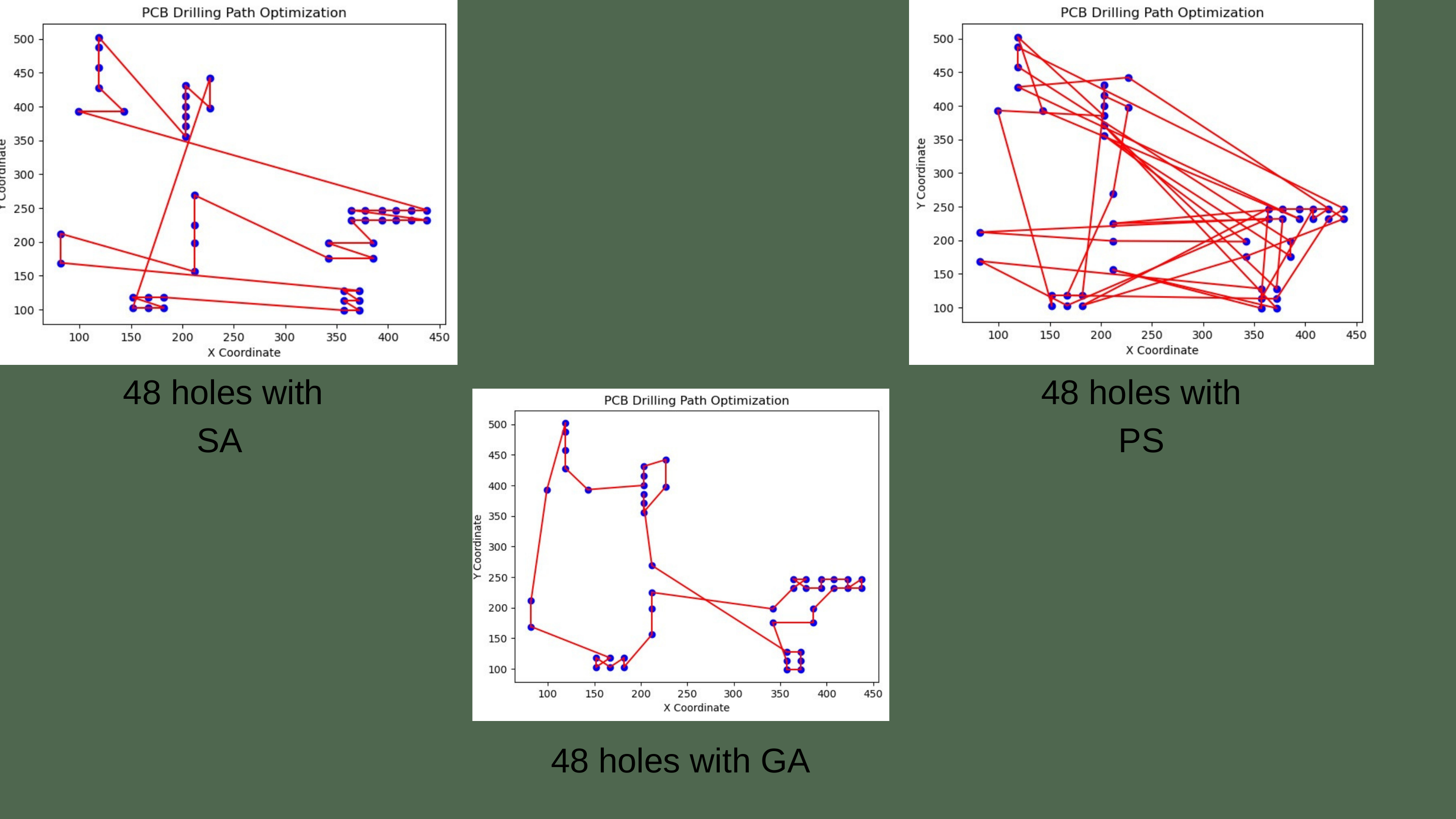

48 holes with SA
48 holes with PS

48 holes with GA